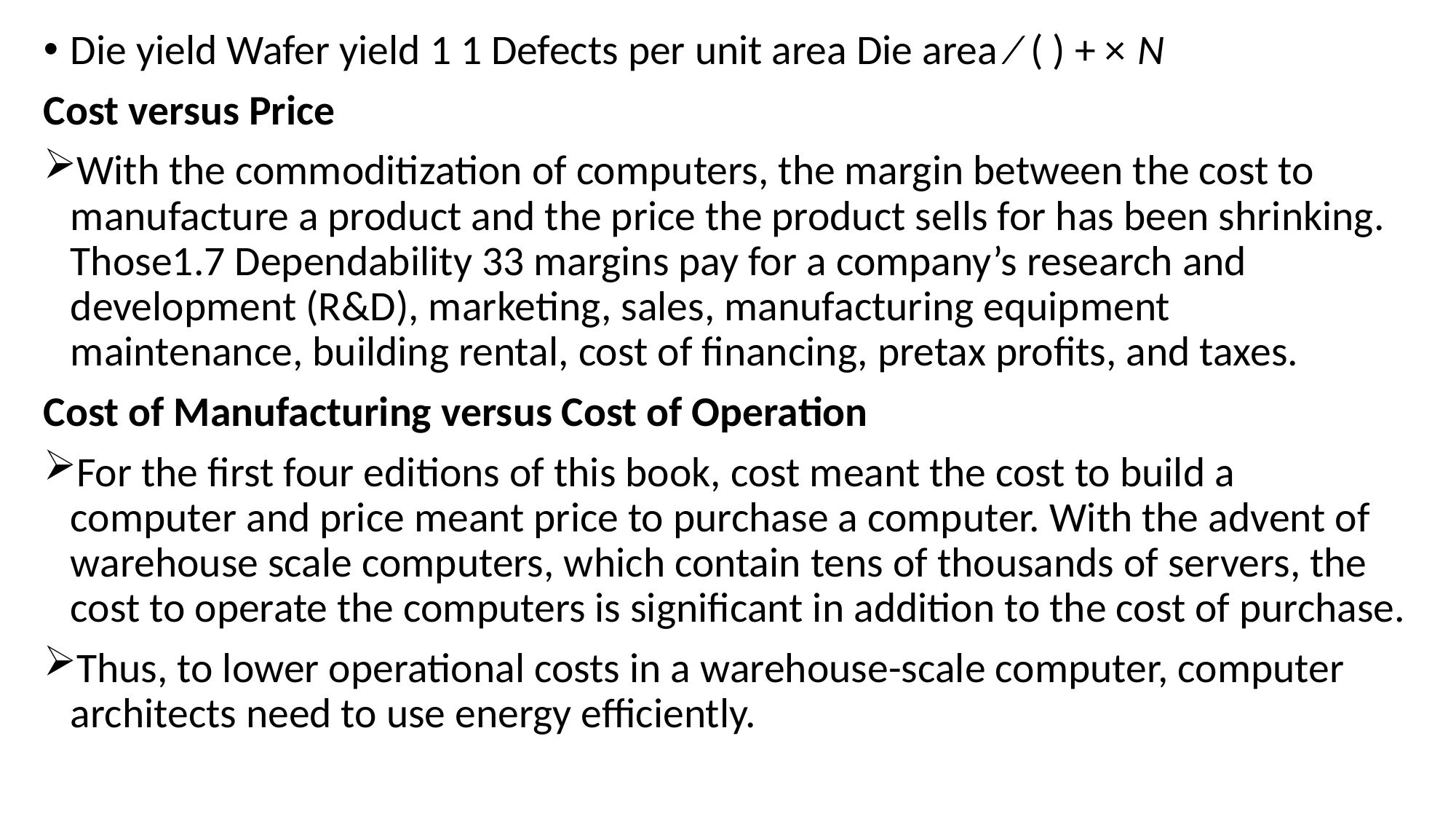

Die yield Wafer yield 1 1 Defects per unit area Die area ⁄ ( ) + × N
Cost versus Price
With the commoditization of computers, the margin between the cost to manufacture a product and the price the product sells for has been shrinking. Those1.7 Dependability 33 margins pay for a company’s research and development (R&D), marketing, sales, manufacturing equipment maintenance, building rental, cost of financing, pretax profits, and taxes.
Cost of Manufacturing versus Cost of Operation
For the first four editions of this book, cost meant the cost to build a computer and price meant price to purchase a computer. With the advent of warehouse scale computers, which contain tens of thousands of servers, the cost to operate the computers is significant in addition to the cost of purchase.
Thus, to lower operational costs in a warehouse-scale computer, computer architects need to use energy efficiently.